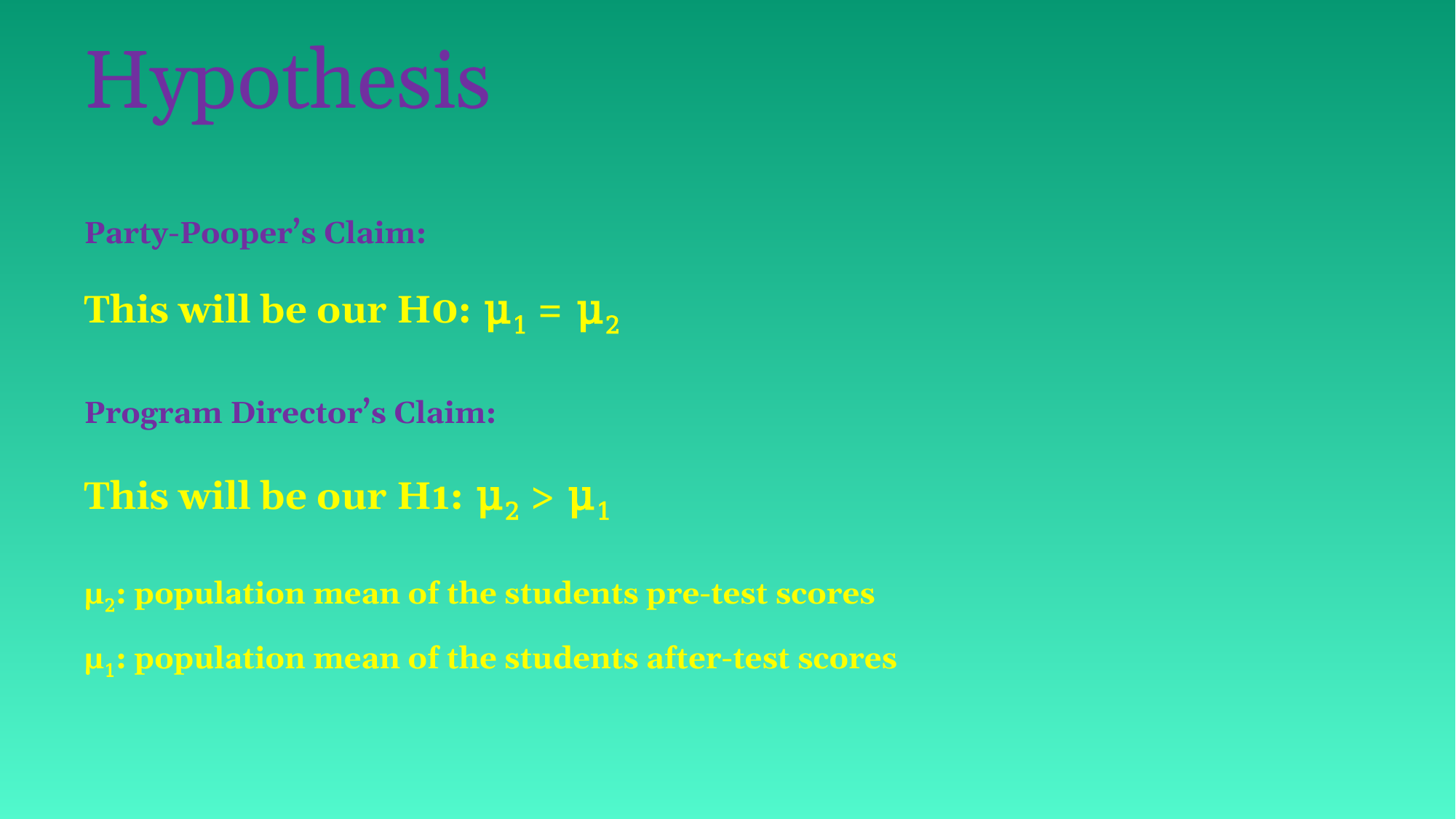

# Hypothesis
Party-Pooper’s Claim:
This will be our H0: μ1 = μ2
Program Director’s Claim:
This will be our H1: μ2 > μ1
µ2: population mean of the students pre-test scores
µ1: population mean of the students after-test scores